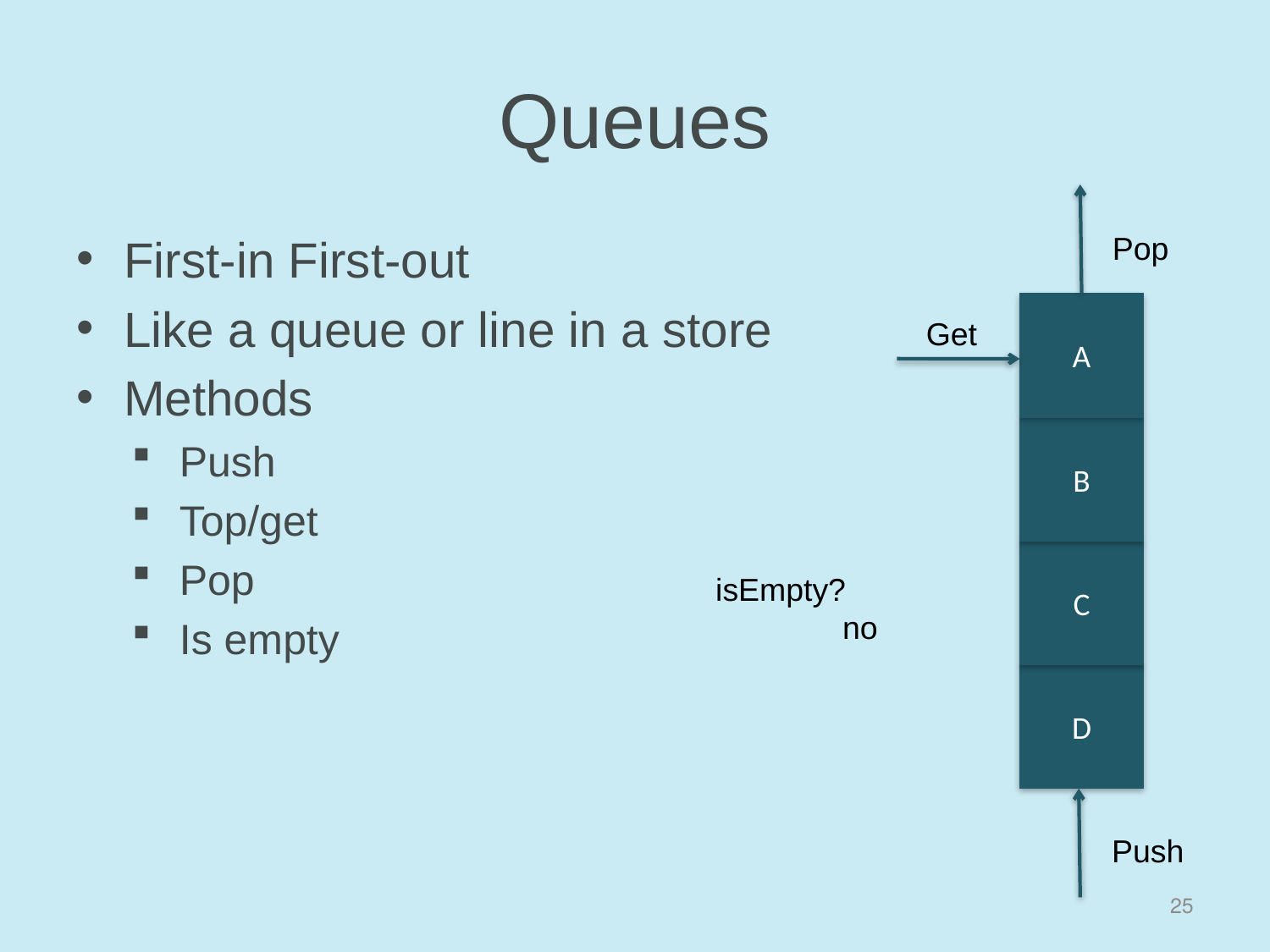

# Queues
Pop
First-in First-out
Like a queue or line in a store
Methods
Push
Top/get
Pop
Is empty

A
Get
B
C
isEmpty?
	no
D
Push
25